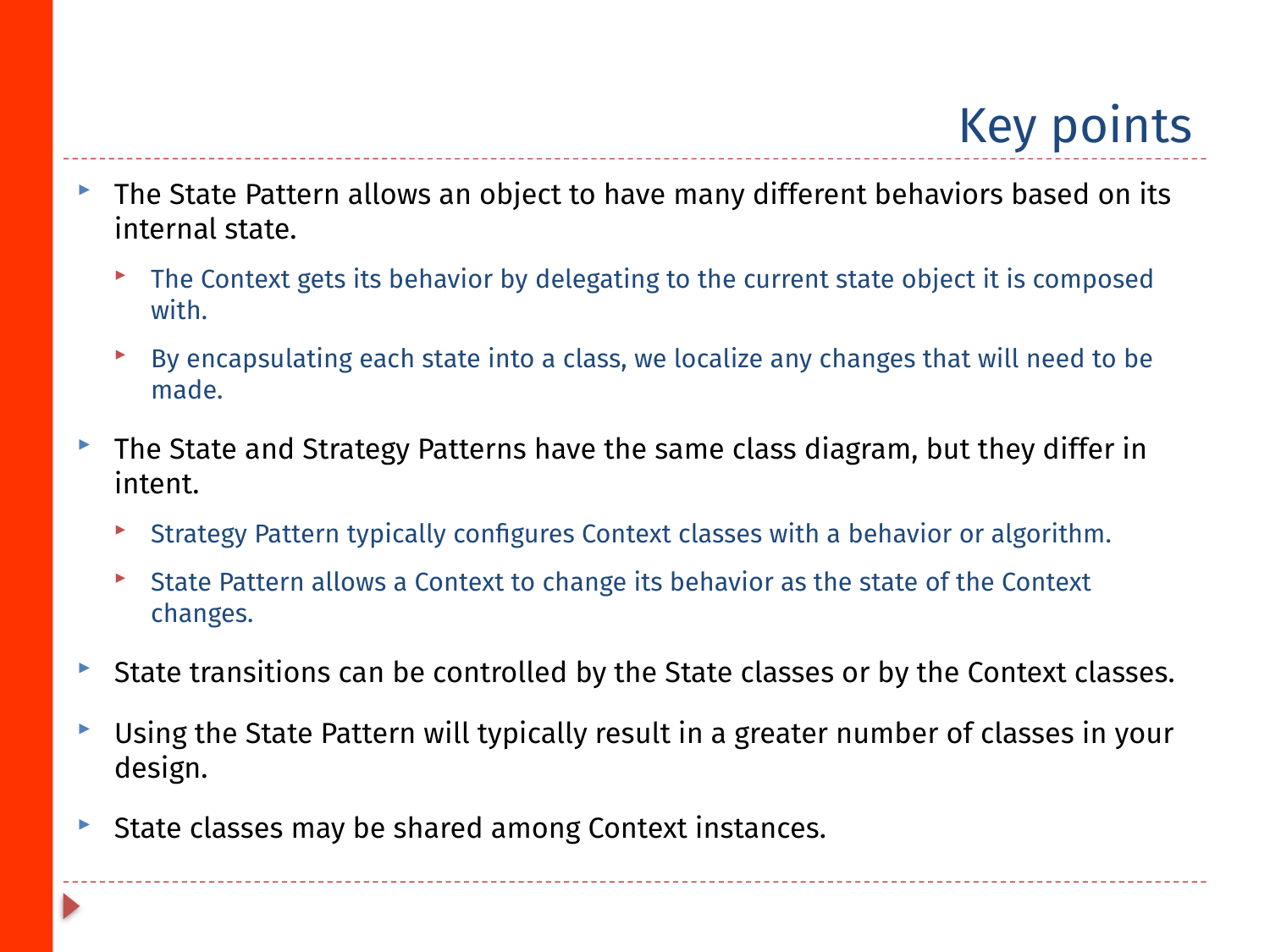

# Key points
The State Pattern allows an object to have many different behaviors based on its internal state.
The Context gets its behavior by delegating to the current state object it is composed with.
By encapsulating each state into a class, we localize any changes that will need to be made.
The State and Strategy Patterns have the same class diagram, but they differ in intent.
Strategy Pattern typically configures Context classes with a behavior or algorithm. 
State Pattern allows a Context to change its behavior as the state of the Context changes.
State transitions can be controlled by the State classes or by the Context classes.
Using the State Pattern will typically result in a greater number of classes in your design.
State classes may be shared among Context instances.